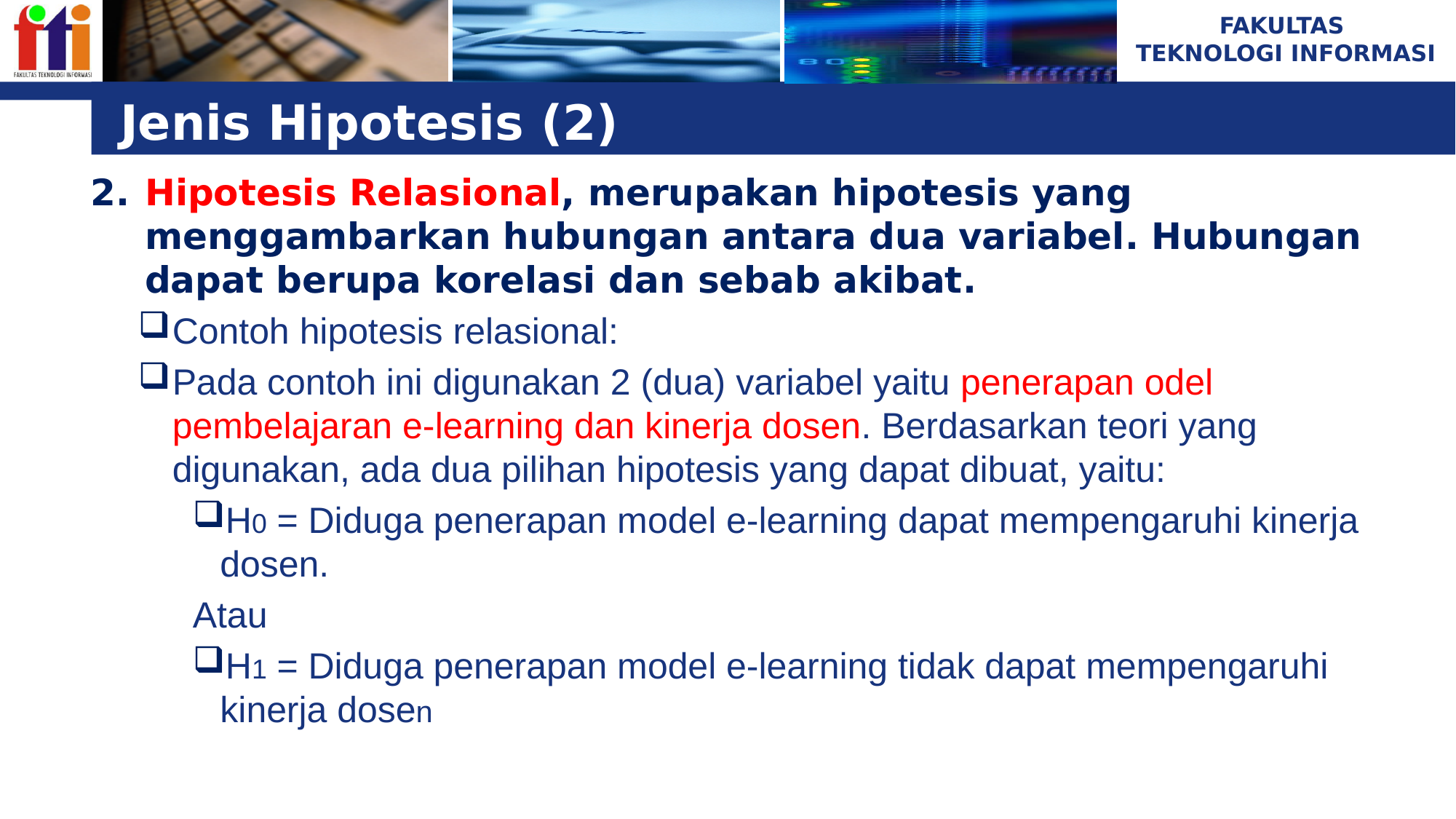

# Jenis Hipotesis (2)
Hipotesis Relasional, merupakan hipotesis yang menggambarkan hubungan antara dua variabel. Hubungan dapat berupa korelasi dan sebab akibat.
Contoh hipotesis relasional:
Pada contoh ini digunakan 2 (dua) variabel yaitu penerapan odel pembelajaran e-learning dan kinerja dosen. Berdasarkan teori yang digunakan, ada dua pilihan hipotesis yang dapat dibuat, yaitu:
H0 = Diduga penerapan model e-learning dapat mempengaruhi kinerja dosen.
Atau
H1 = Diduga penerapan model e-learning tidak dapat mempengaruhi kinerja dosen